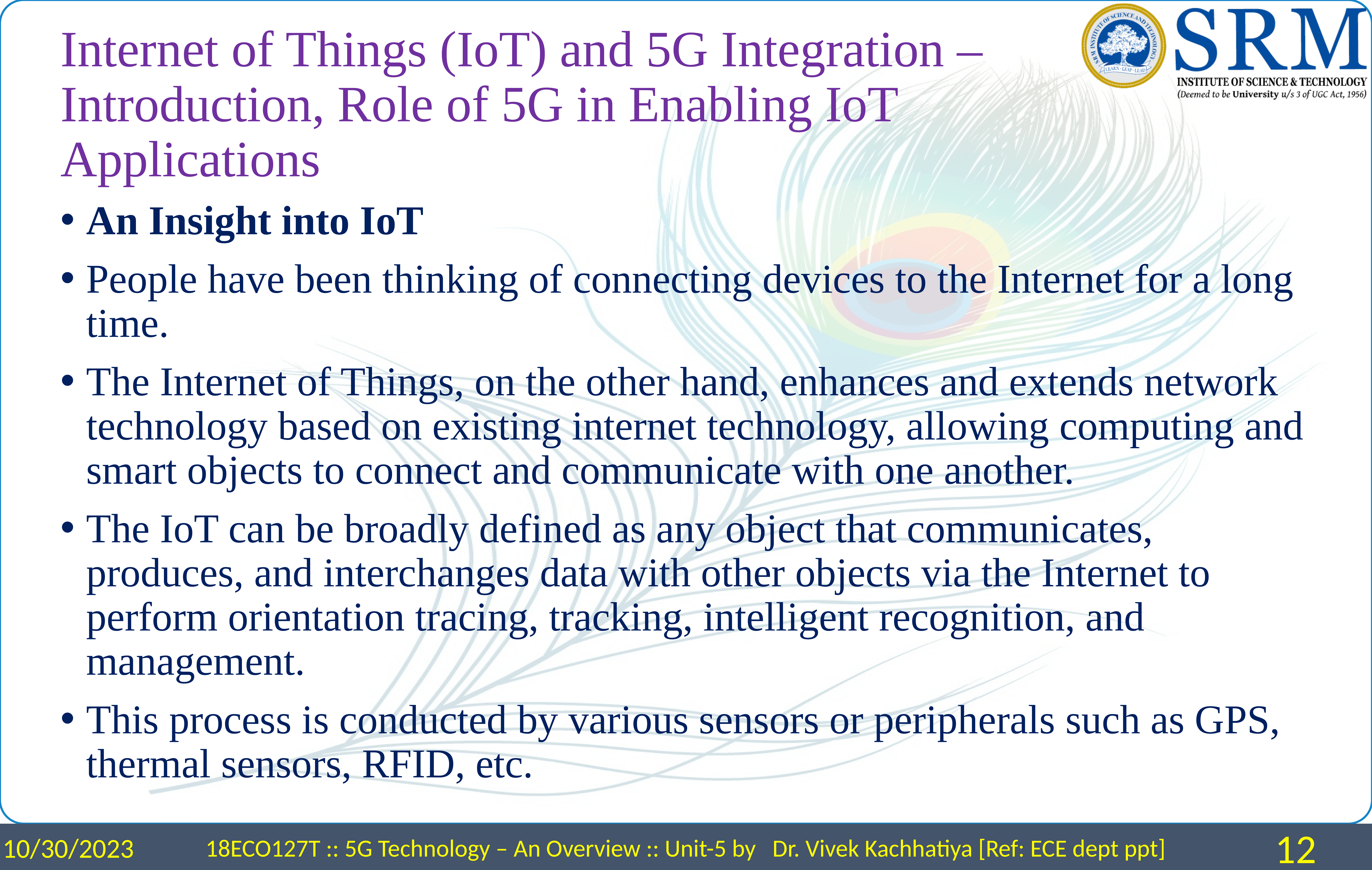

# Internet of Things (IoT) and 5G Integration – Introduction, Role of 5G in Enabling IoT Applications
An Insight into IoT
People have been thinking of connecting devices to the Internet for a long time.
The Internet of Things, on the other hand, enhances and extends network technology based on existing internet technology, allowing computing and smart objects to connect and communicate with one another.
The IoT can be broadly defined as any object that communicates, produces, and interchanges data with other objects via the Internet to perform orientation tracing, tracking, intelligent recognition, and management.
This process is conducted by various sensors or peripherals such as GPS, thermal sensors, RFID, etc.
10/30/2023
18ECO127T :: 5G Technology – An Overview :: Unit-5 by   Dr. Vivek Kachhatiya [Ref: ECE dept ppt]
12